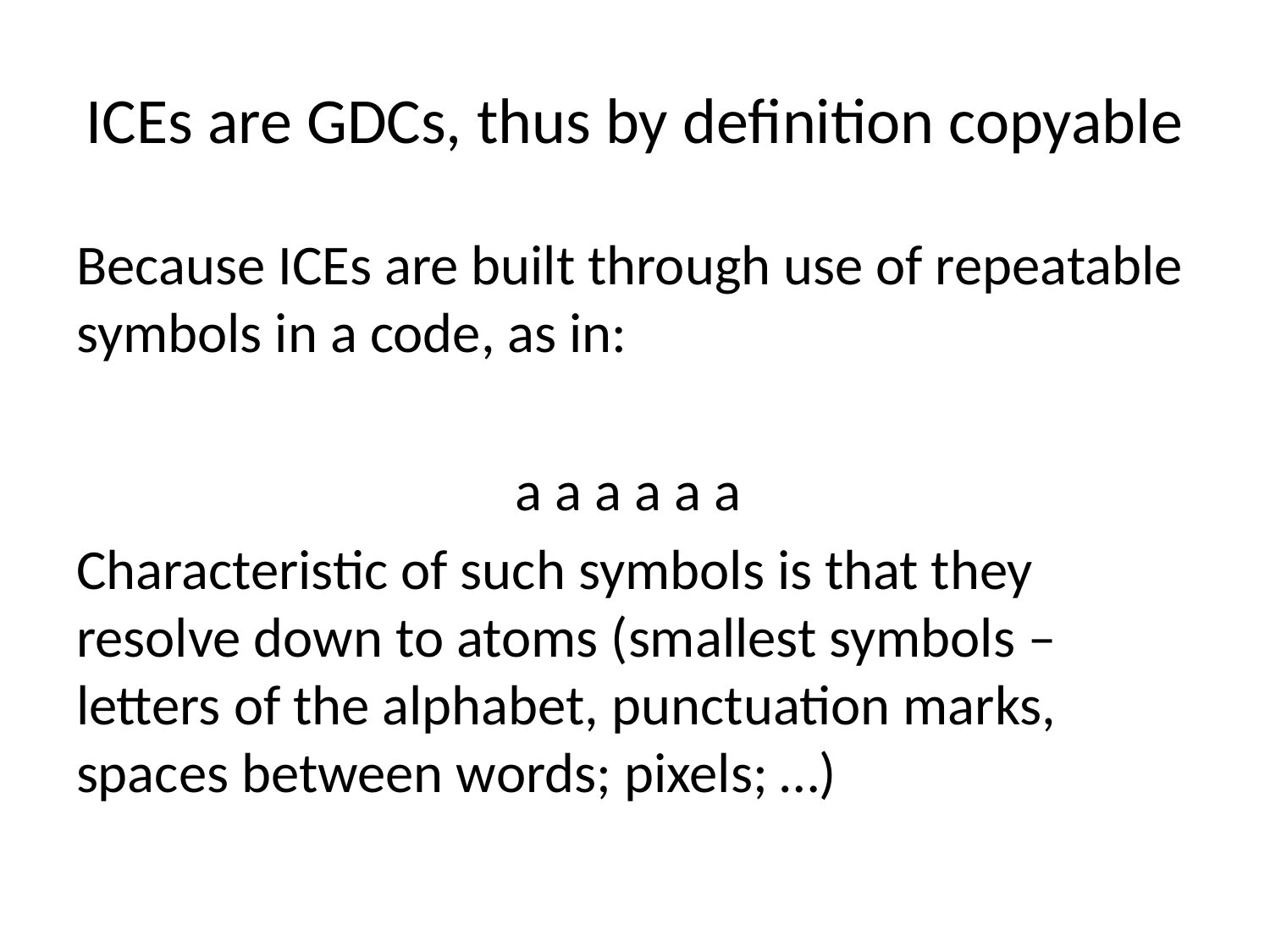

# ICEs are GDCs, thus by definition copyable
Because ICEs are built through use of repeatable symbols in a code, as in:

a a a a a a
Characteristic of such symbols is that they resolve down to atoms (smallest symbols – letters of the alphabet, punctuation marks, spaces between words; pixels; …)